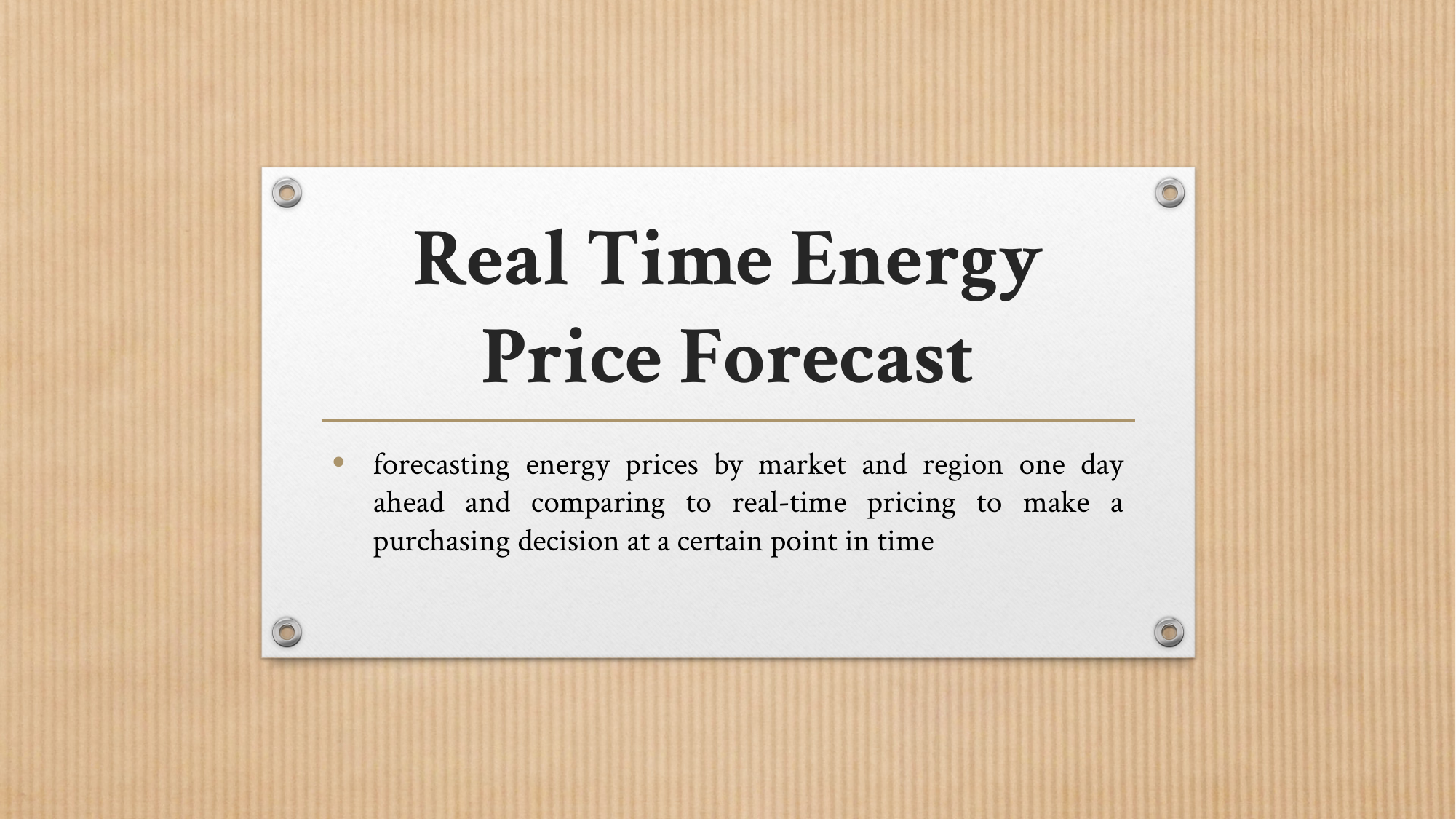

# Real Time Energy Price Forecast
forecasting energy prices by market and region one day ahead and comparing to real-time pricing to make a purchasing decision at a certain point in time